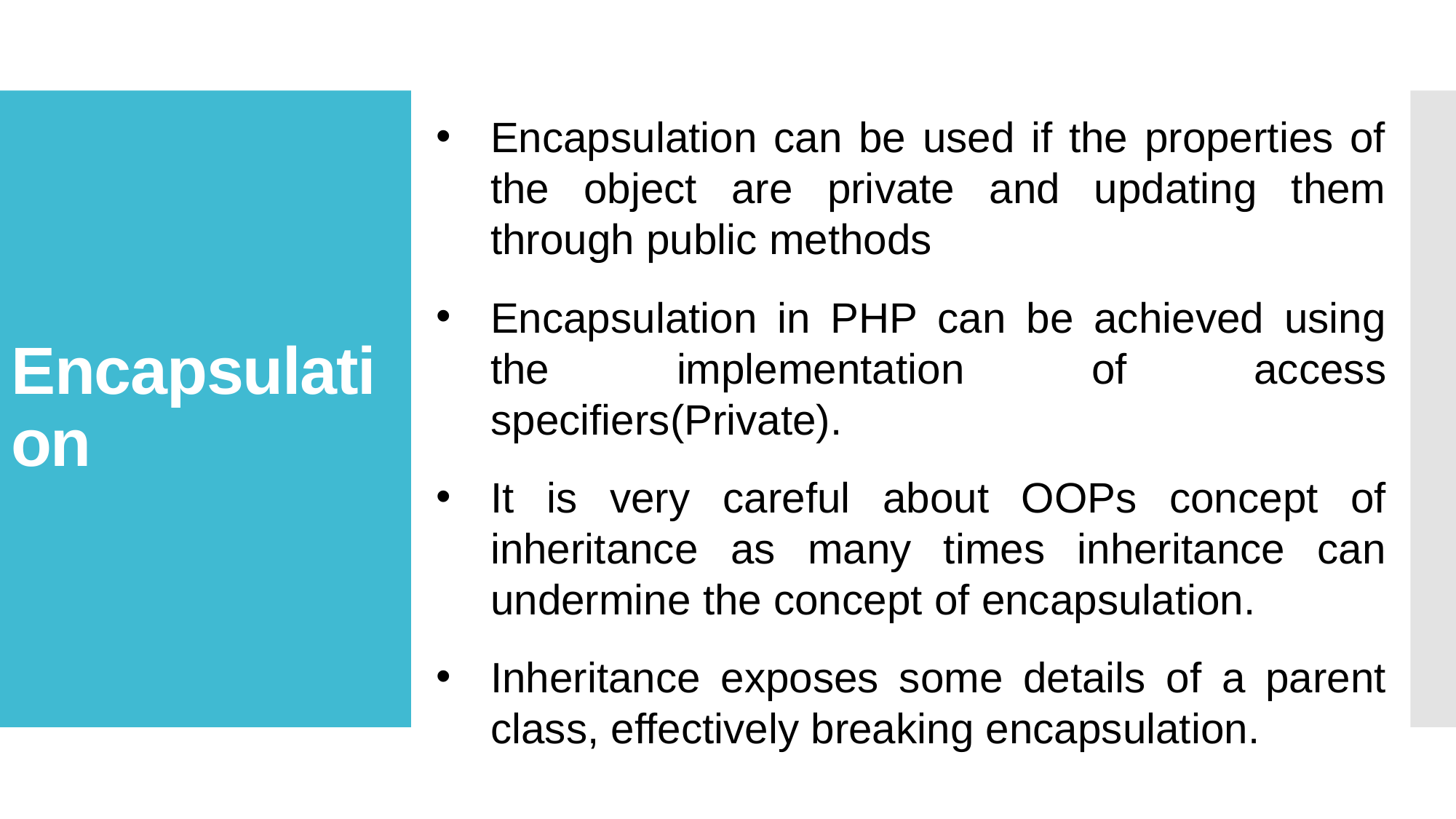

Encapsulation can be used if the properties of the object are private and updating them through public methods
Encapsulation in PHP can be achieved using the implementation of access specifiers(Private).
It is very careful about OOPs concept of inheritance as many times inheritance can undermine the concept of encapsulation.
Inheritance exposes some details of a parent class, effectively breaking encapsulation.
# Encapsulation